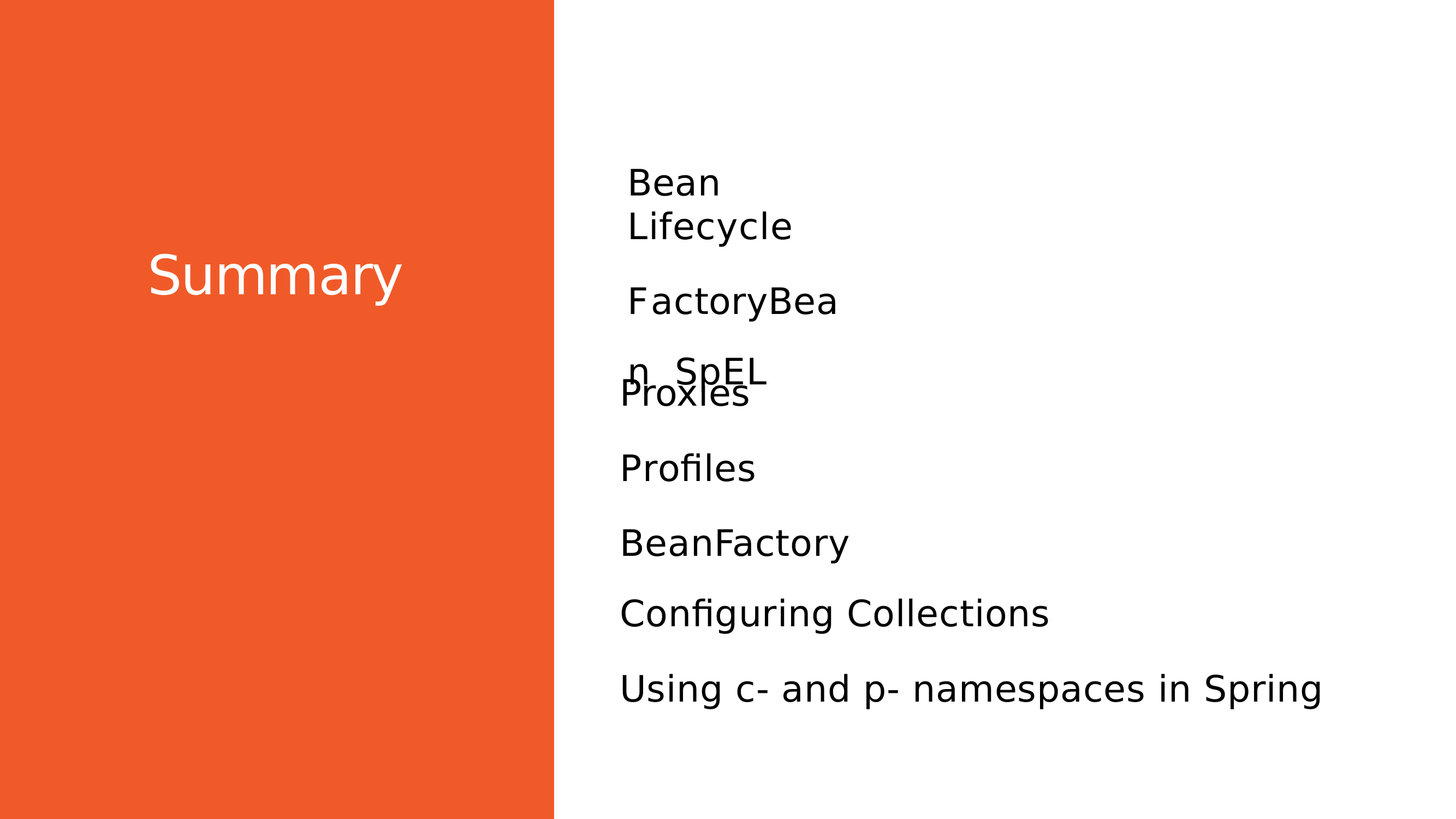

Bean Lifecycle
FactoryBean  SpEL
Summary
Proxies
Profiles
BeanFactory
Configuring Collections
Using c- and p- namespaces in Spring
19